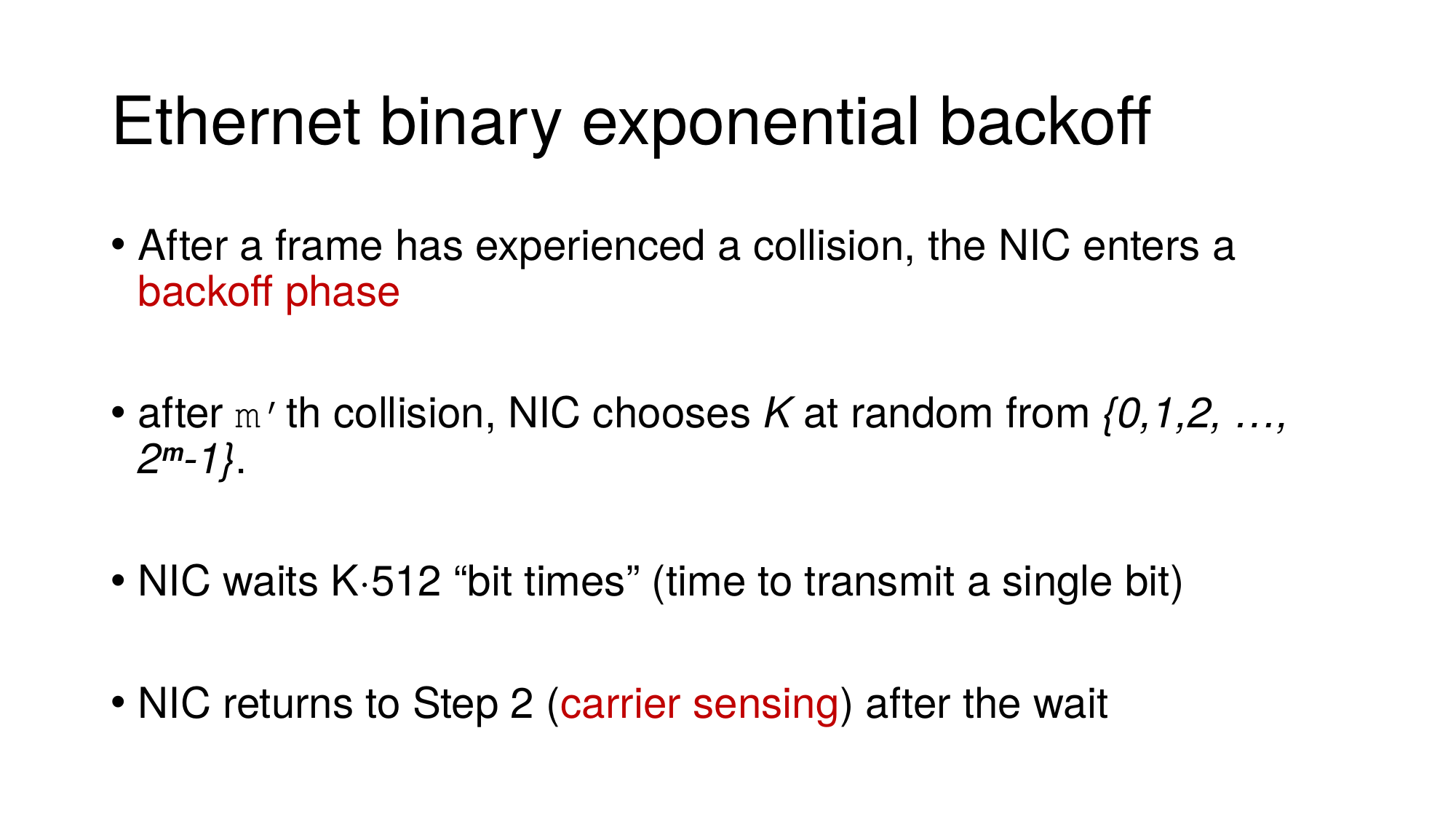

# Ethernet binary exponential backoff
After a frame has experienced a collision, the NIC enters a backoff phase

after m’th collision, NIC chooses K at random from {0,1,2, …, 2m-1}.

NIC waits K·512 “bit times” (time to transmit a single bit)

NIC returns to Step 2 (carrier sensing) after the wait